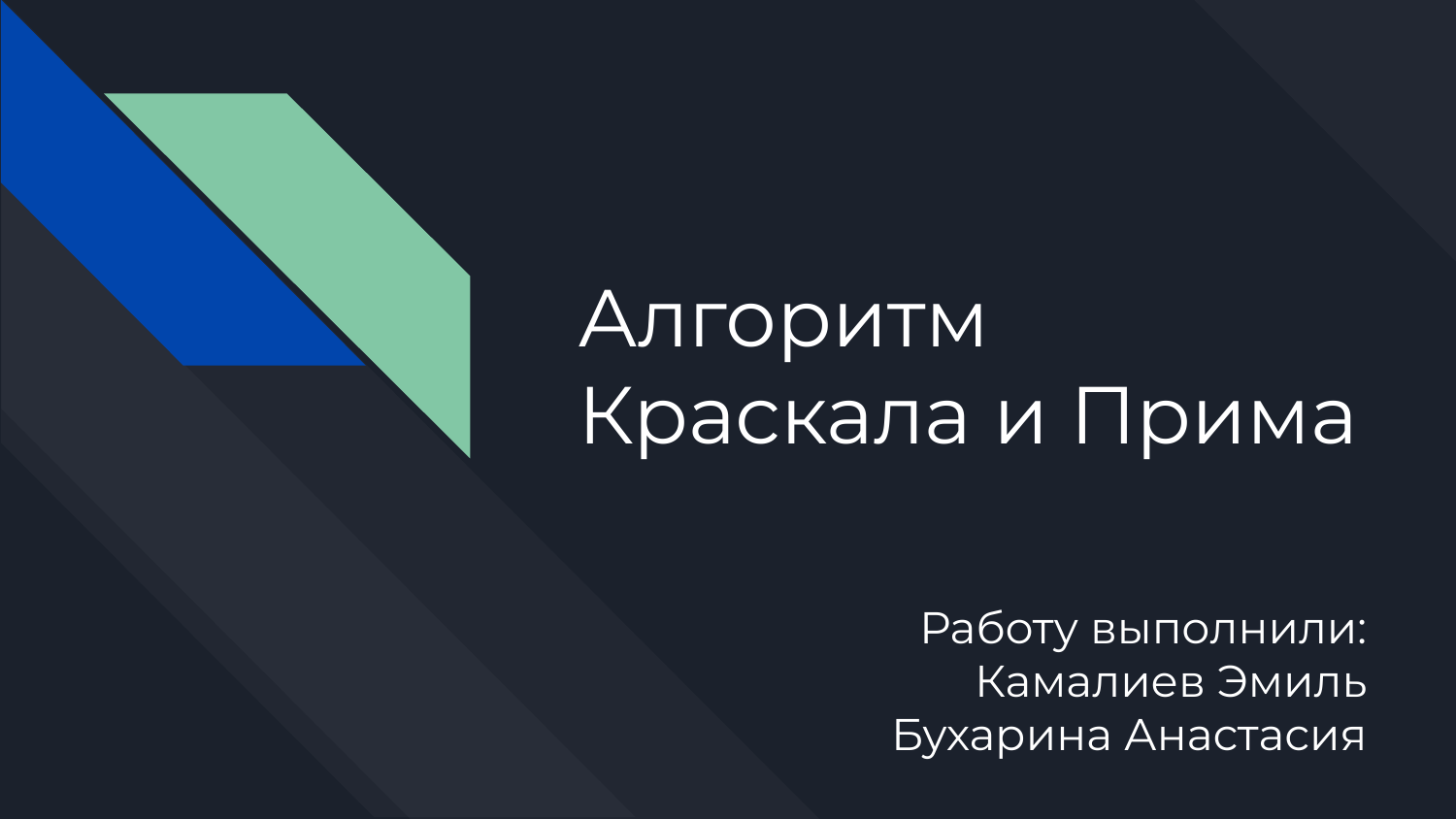

# Алгоритм Краскала и Прима
Работу выполнили: Камалиев Эмиль
Бухарина Анастасия